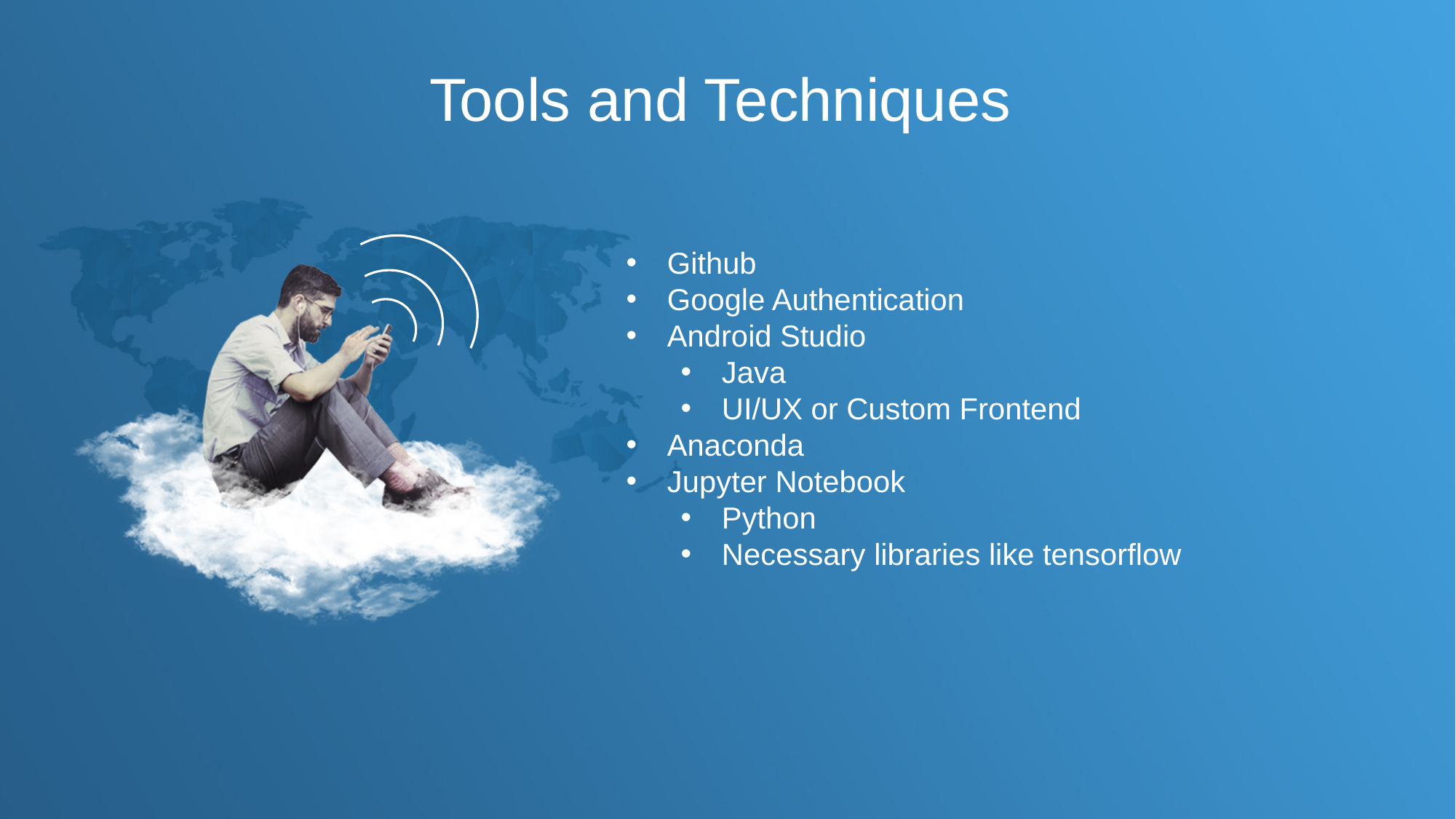

Tools and Techniques
Github
Google Authentication
Android Studio
Java
UI/UX or Custom Frontend
Anaconda
Jupyter Notebook
Python
Necessary libraries like tensorflow